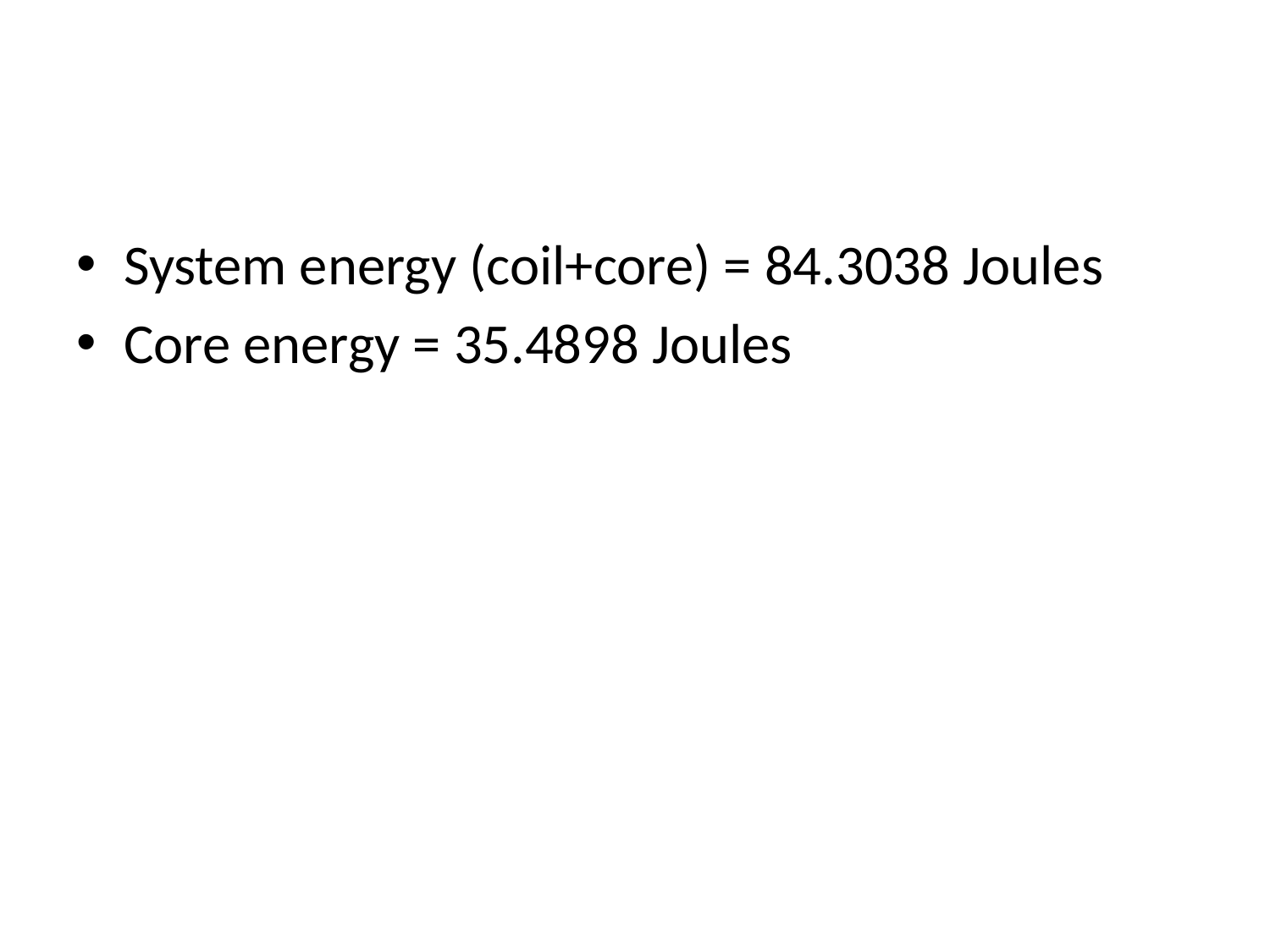

#
System energy (coil+core) = 84.3038 Joules
Core energy = 35.4898 Joules